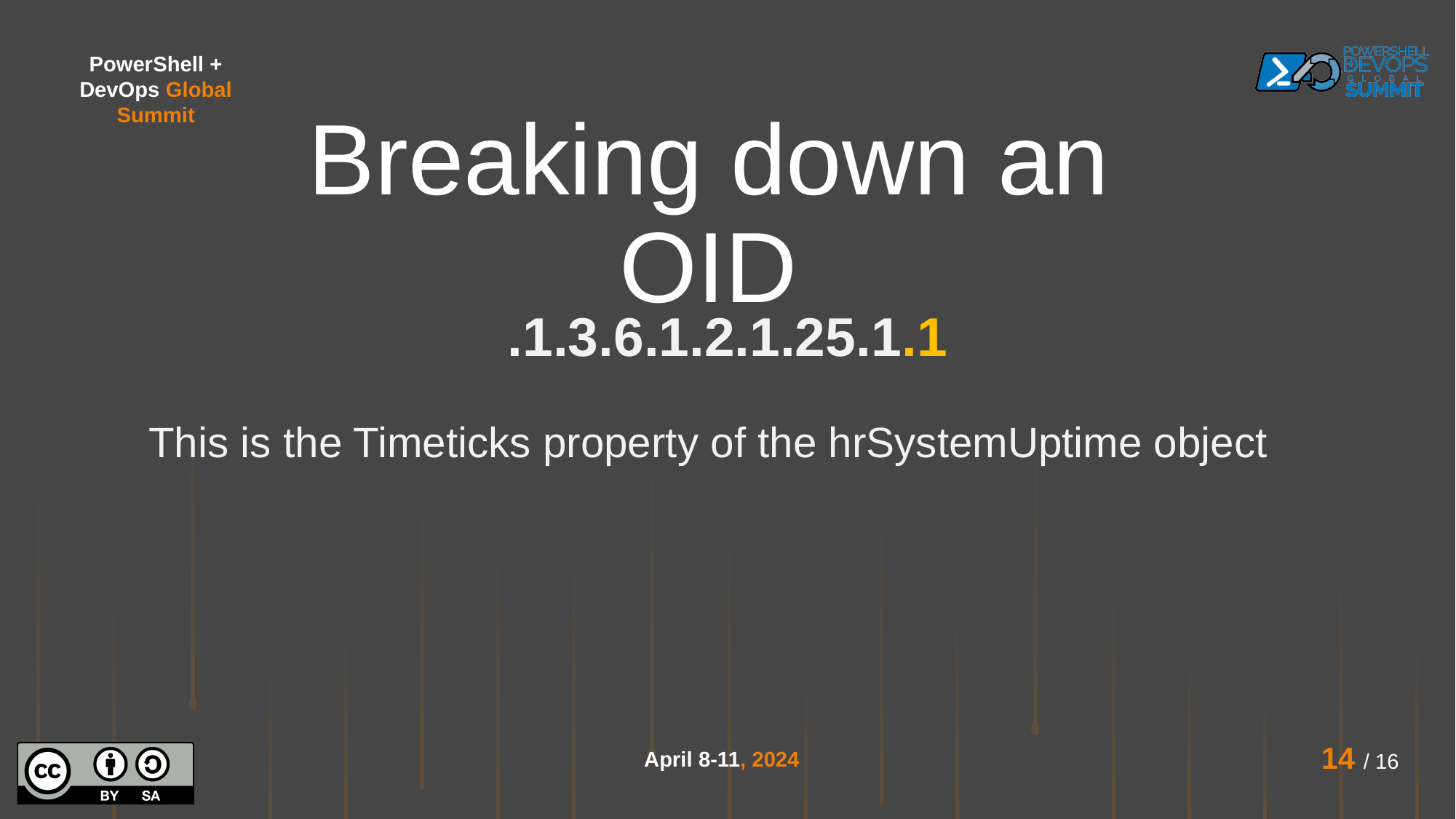

# Breaking down an OID
.1.3.6.1.2.1.25.1.1
This is the Timeticks property of the hrSystemUptime object